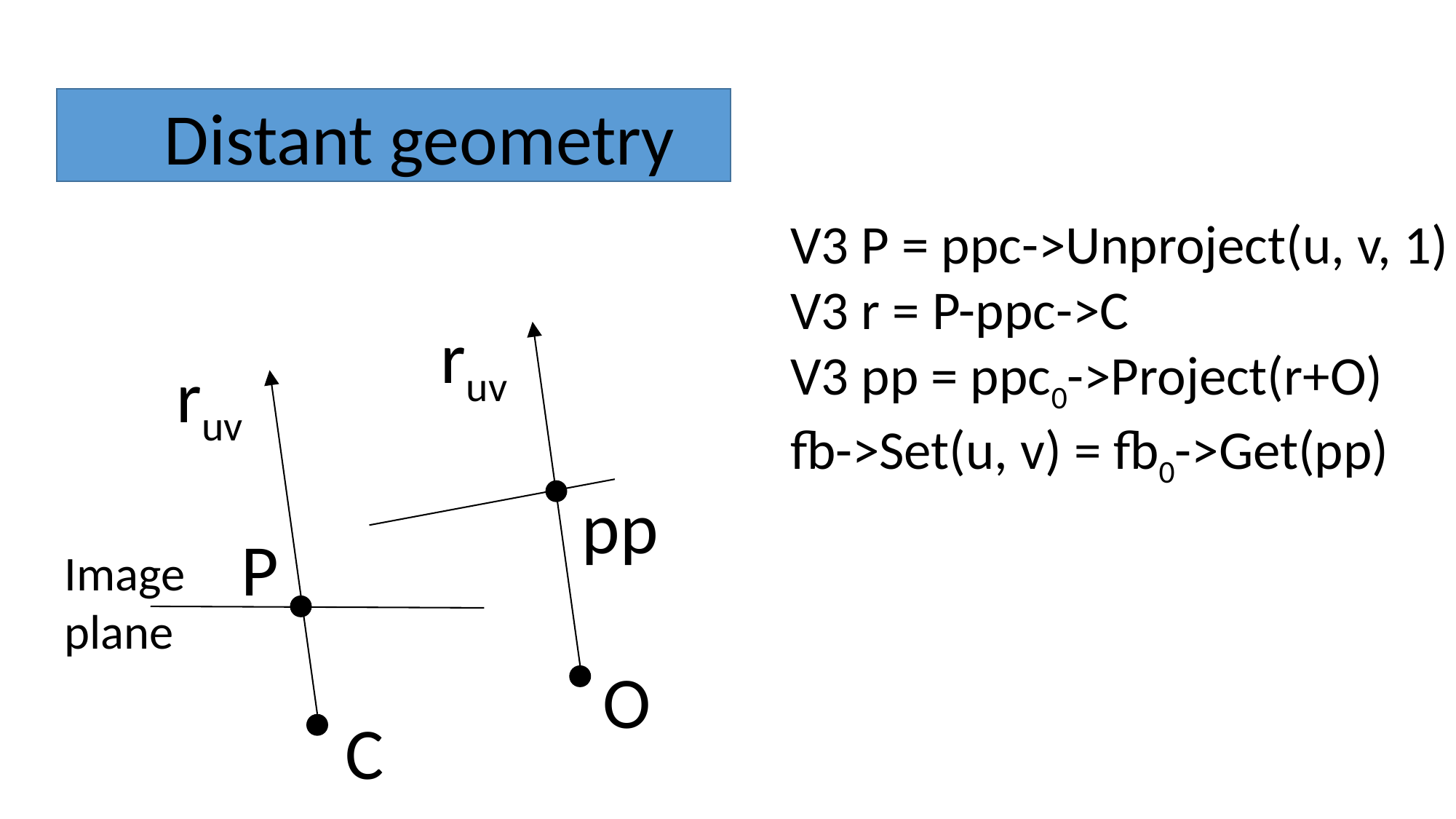

Distant geometry

V3 P = ppc->Unproject(u, v, 1)
V3 r = P-ppc->C
V3 pp = ppc0->Project(r+O)
fb->Set(u, v) = fb0->Get(pp)
ruv
ruv
pp

P
Image
plane

O

C